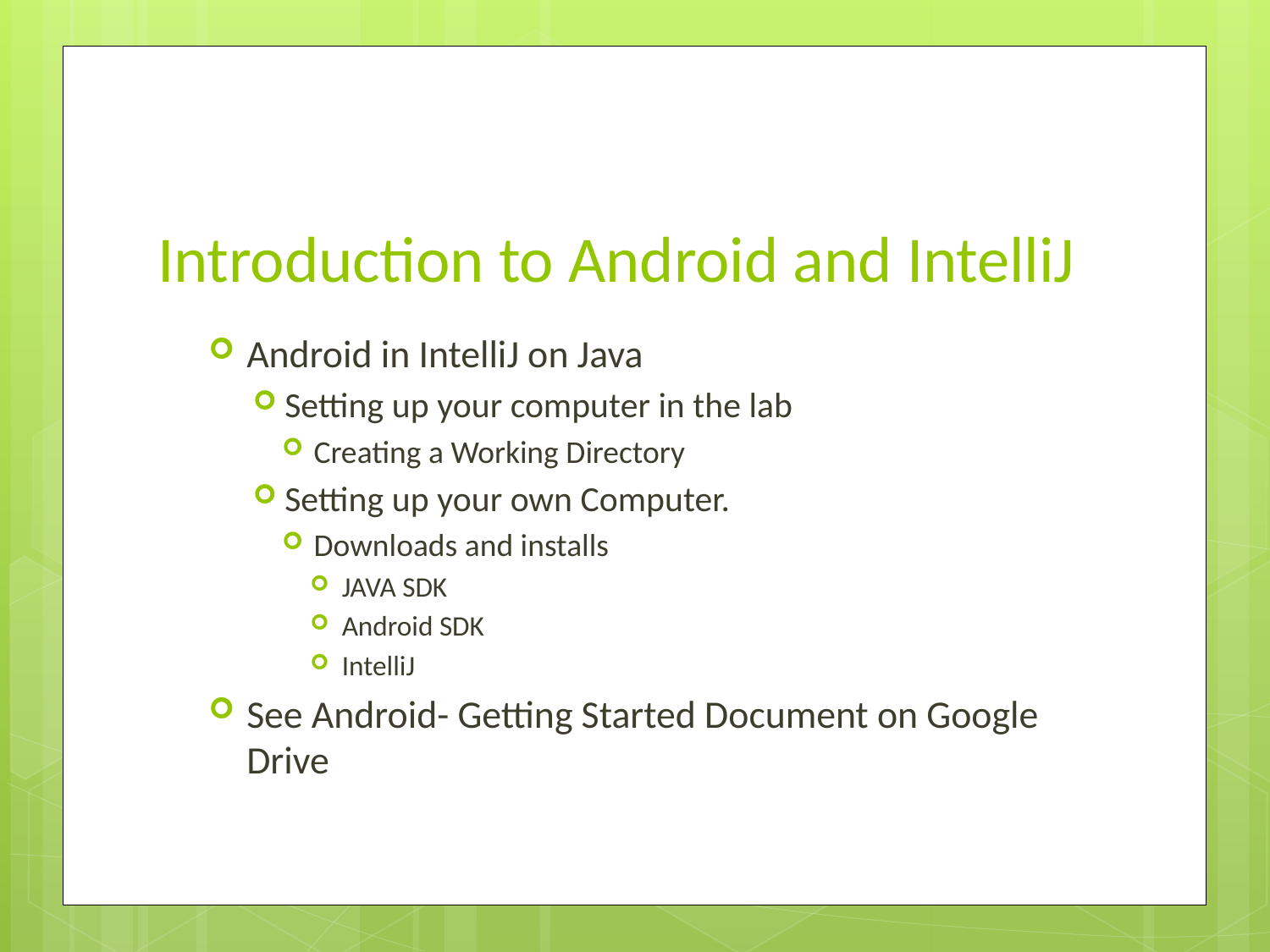

# Introduction to Android and IntelliJ
Android in IntelliJ on Java
Setting up your computer in the lab
Creating a Working Directory
Setting up your own Computer.
Downloads and installs
JAVA SDK
Android SDK
IntelliJ
See Android- Getting Started Document on Google Drive